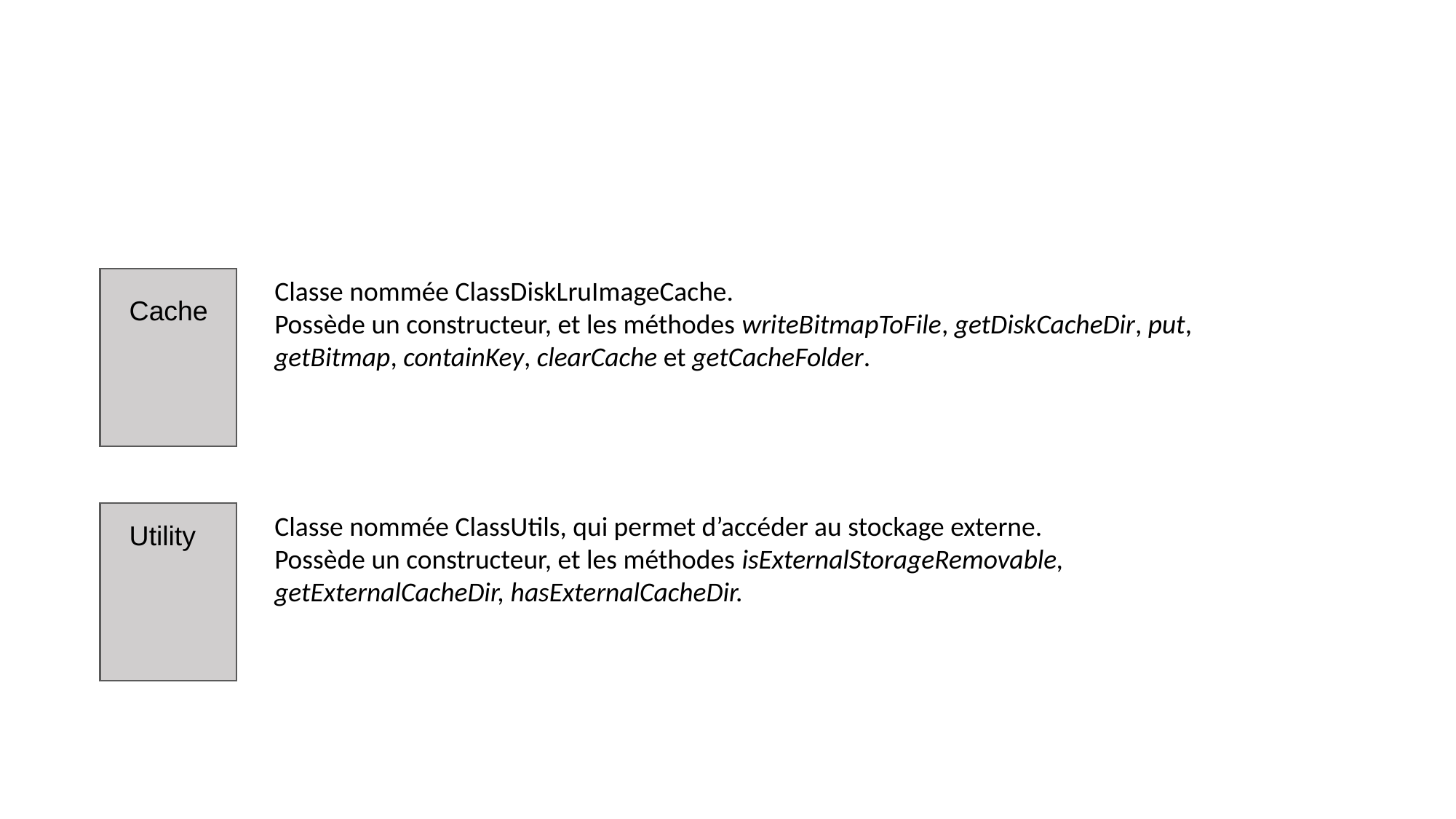

#

Classe nommée ClassDiskLruImageCache.
Possède un constructeur, et les méthodes writeBitmapToFile, getDiskCacheDir, put, getBitmap, containKey, clearCache et getCacheFolder.

Cache

Classe nommée ClassUtils, qui permet d’accéder au stockage externe.
Possède un constructeur, et les méthodes isExternalStorageRemovable, getExternalCacheDir, hasExternalCacheDir.

Utility